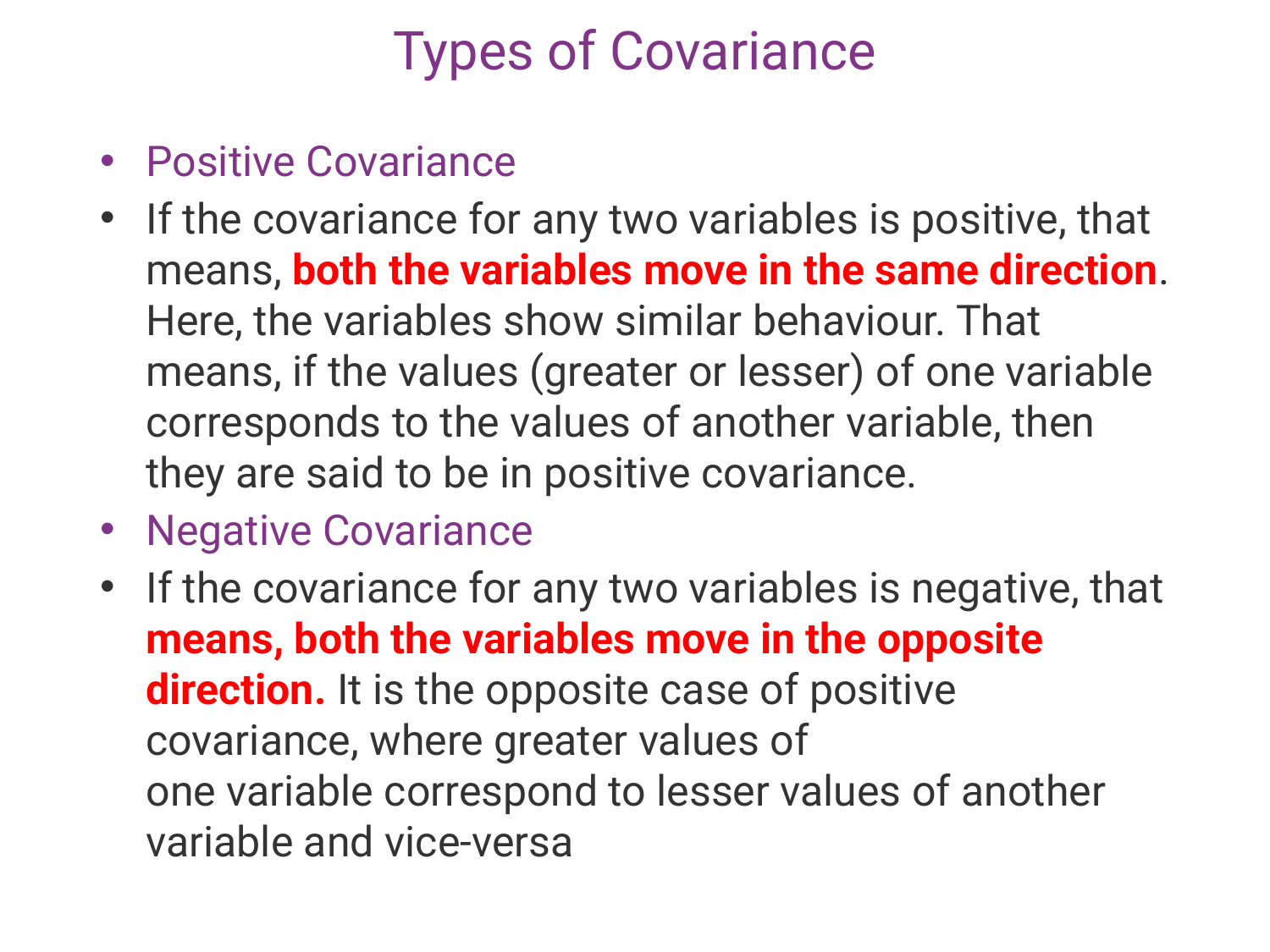

# Types of Covariance
Positive Covariance
If the covariance for any two variables is positive, that means, both the variables move in the same direction. Here, the variables show similar behaviour. That means, if the values (greater or lesser) of one variable corresponds to the values of another variable, then they are said to be in positive covariance.
Negative Covariance
If the covariance for any two variables is negative, that means, both the variables move in the opposite direction. It is the opposite case of positive covariance, where greater values of one variable correspond to lesser values of another variable and vice-versa